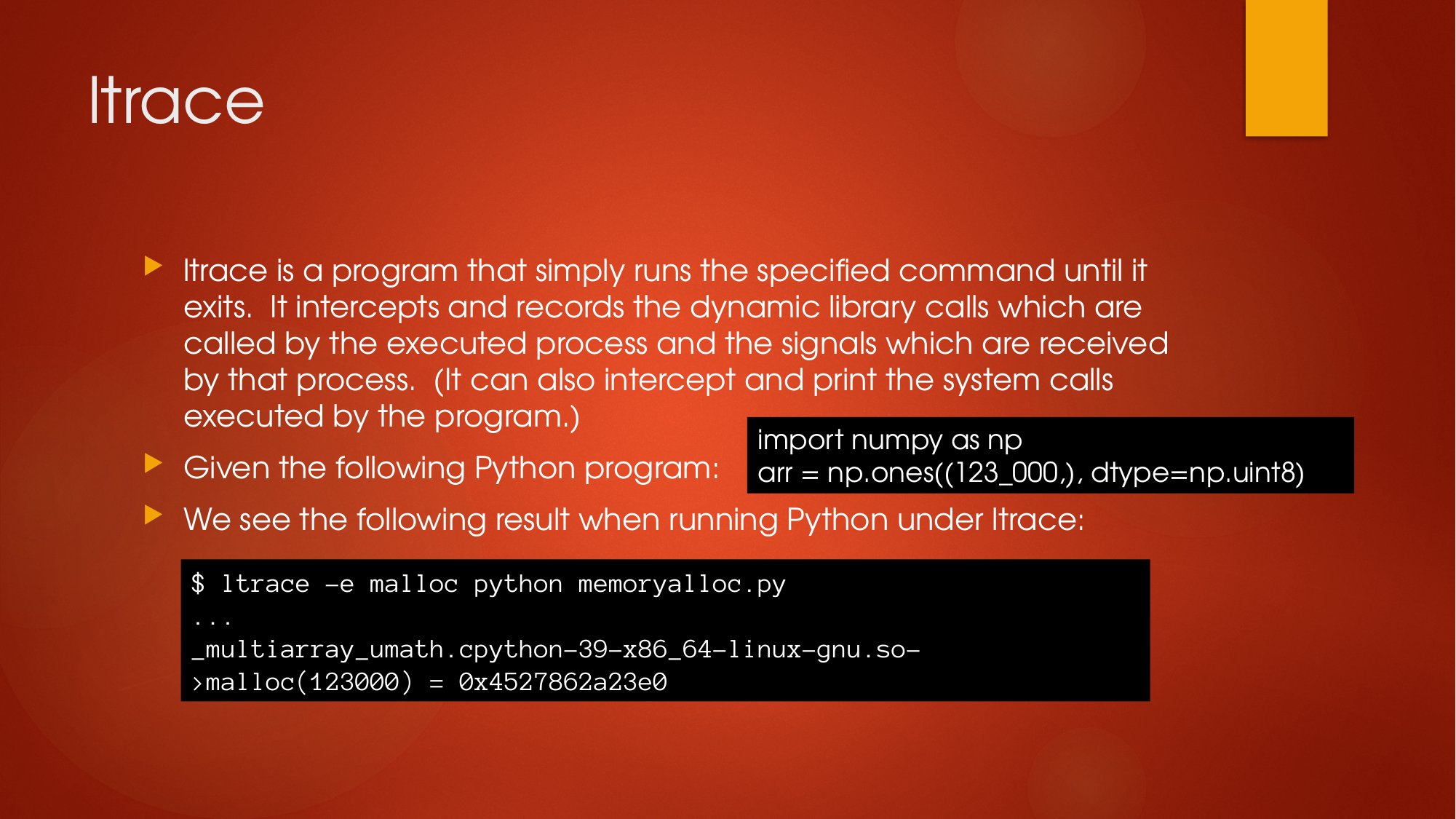

# ltrace
ltrace is a program that simply runs the specified command until it exits.  It intercepts and records the dynamic library calls which are called by the executed process and the signals which are received by that process.  (It can also intercept and print the system calls executed by the program.)
Given the following Python program:
We see the following result when running Python under ltrace:

import numpy as np
arr = np.ones((123_000,), dtype=np.uint8)
$ ltrace -e malloc python memoryalloc.py
...
_multiarray_umath.cpython-39-x86_64-linux-gnu.so->malloc(123000) = 0x4527862a23e0